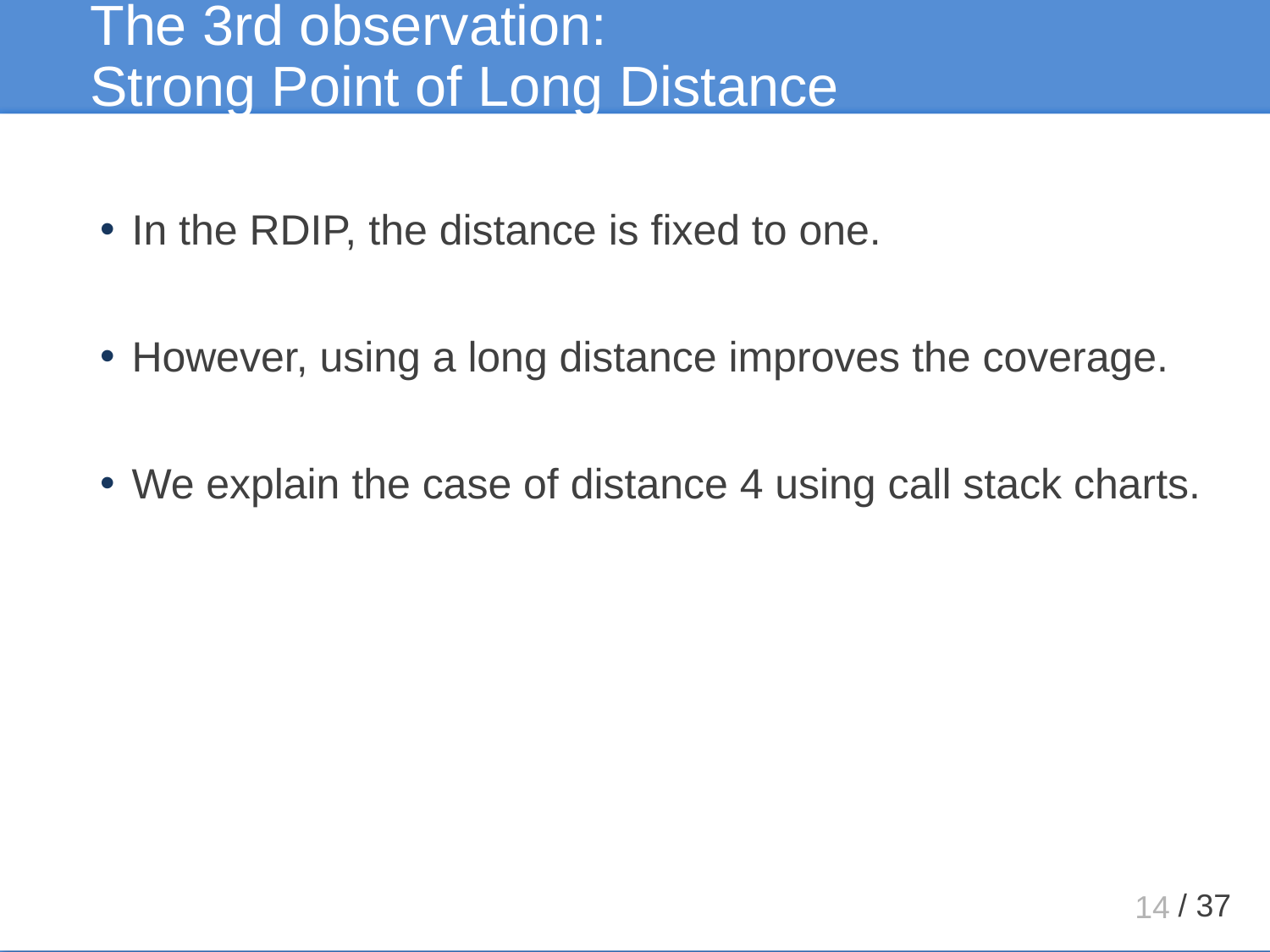

# The 3rd observation: Strong Point of Long Distance

In the RDIP, the distance is fixed to one.

However, using a long distance improves the coverage.

We explain the case of distance 4 using call stack charts.

14